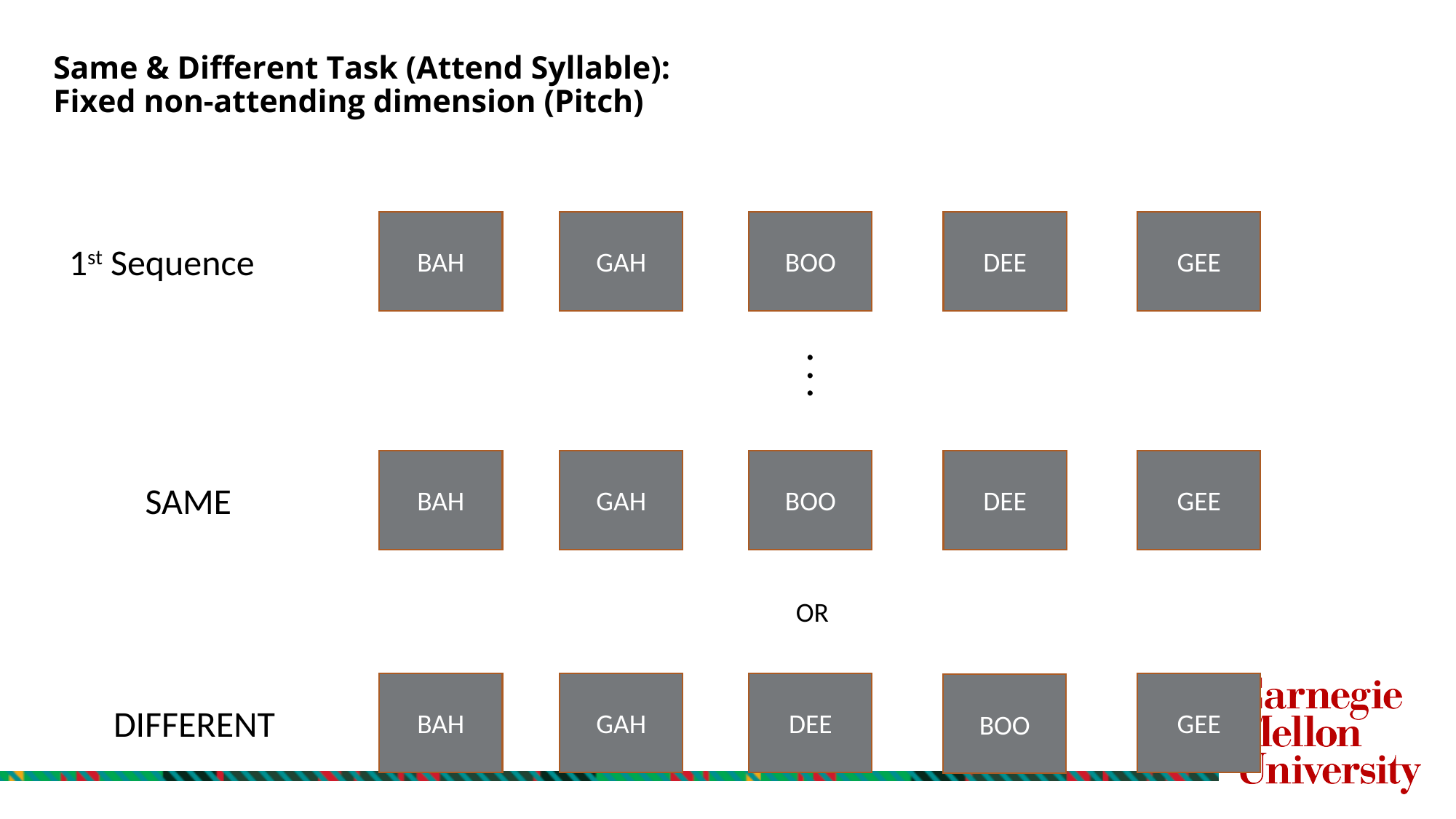

# Same & Different Task (Attend Syllable): Fixed non-attending dimension (Pitch)
BAH
GAH
BOO
DEE
GEE
1st Sequence
.
.
.
BAH
GAH
BOO
DEE
GEE
SAME
OR
BAH
GAH
DEE
GEE
BOO
DIFFERENT